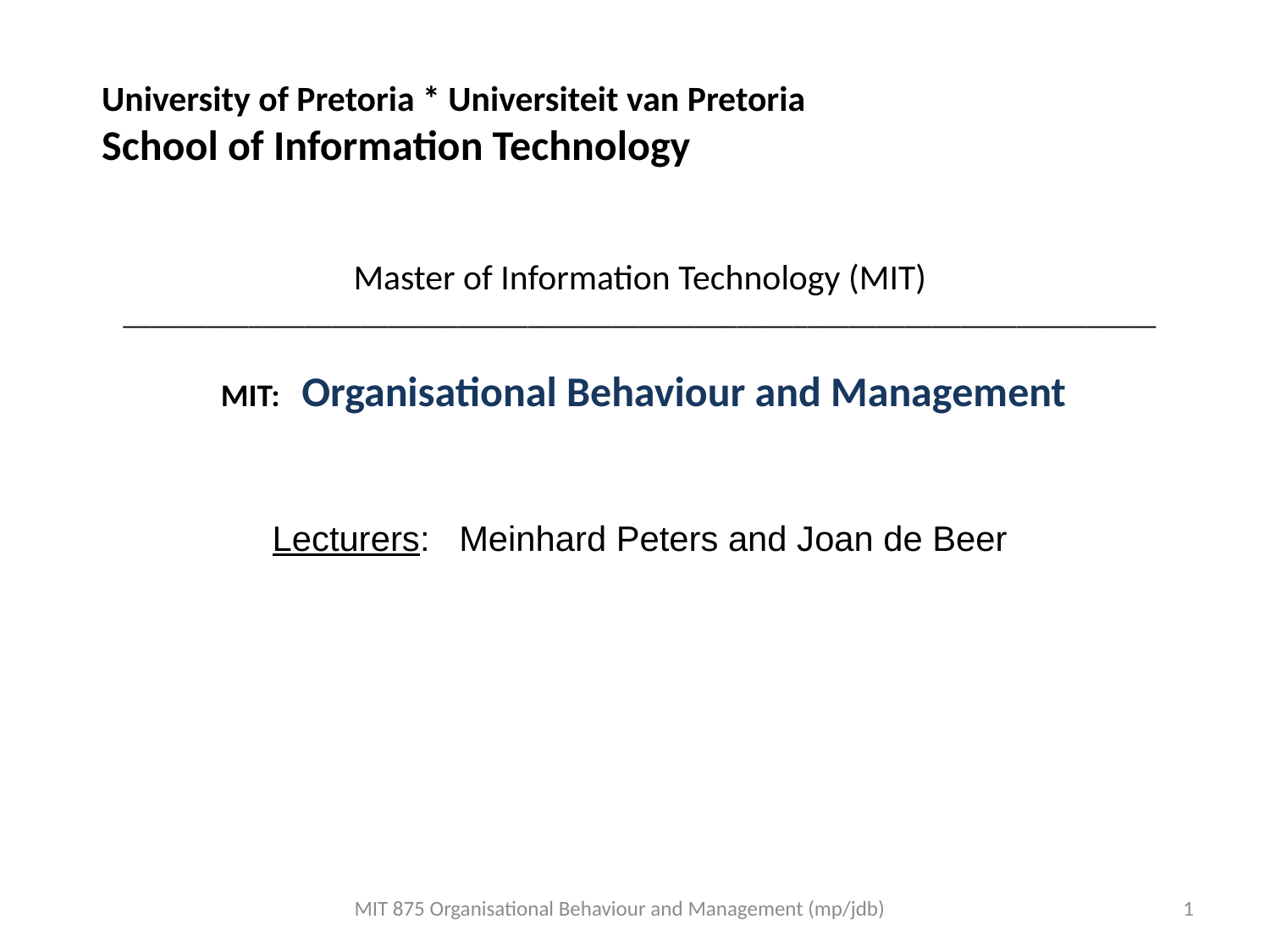

University of Pretoria * Universiteit van Pretoria
School of Information Technology
Master of Information Technology (MIT)
__________________________________________________________________________

 MIT:   Organisational Behaviour and Management

Lecturers:   Meinhard Peters and Joan de Beer

MIT 875 Organisational Behaviour and Management (mp/jdb)
1